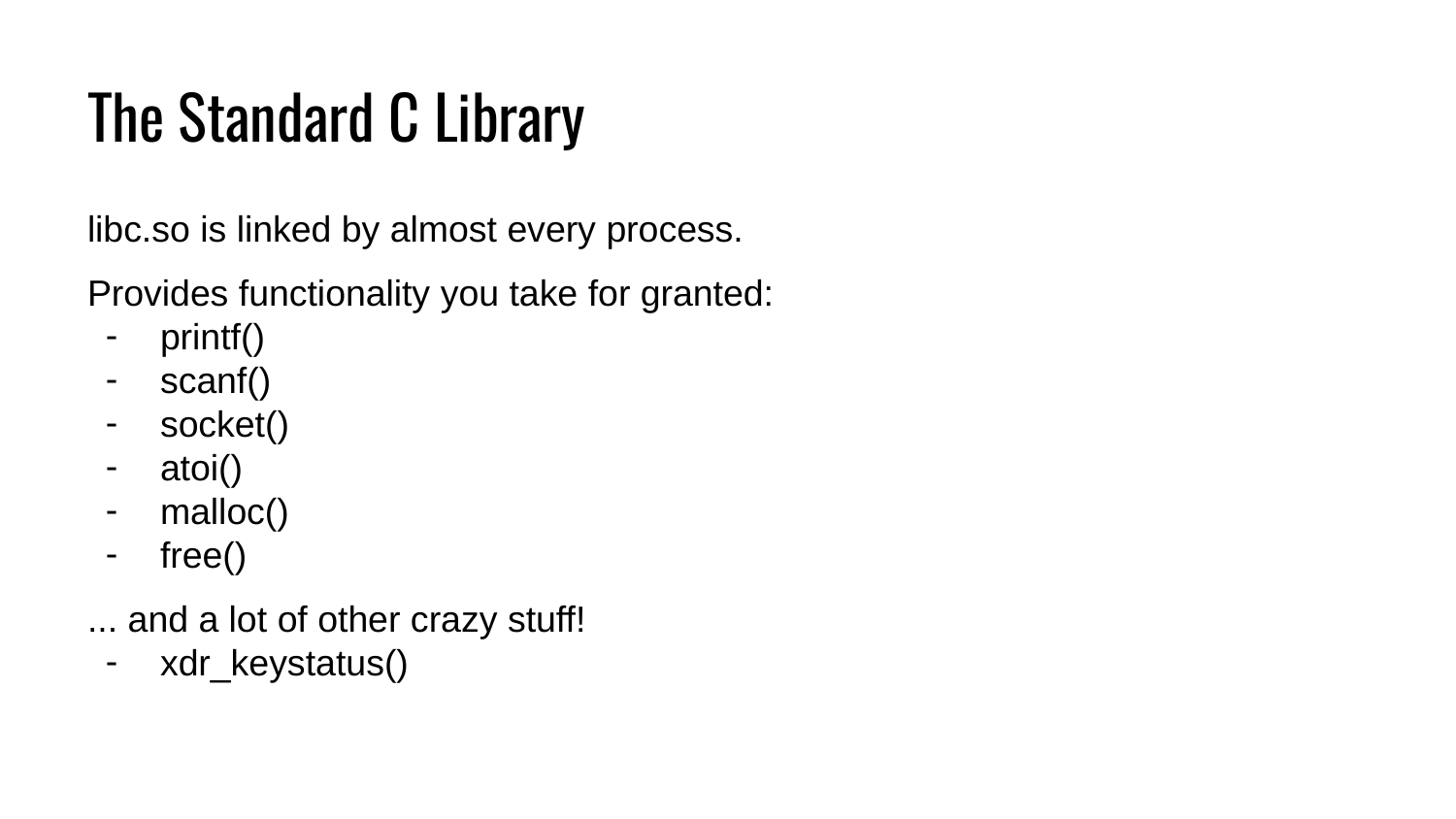

# The Standard C Library
libc.so is linked by almost every process.
Provides functionality you take for granted:
printf()
scanf()
socket()
atoi()
malloc()
free()
... and a lot of other crazy stuff!
xdr_keystatus()